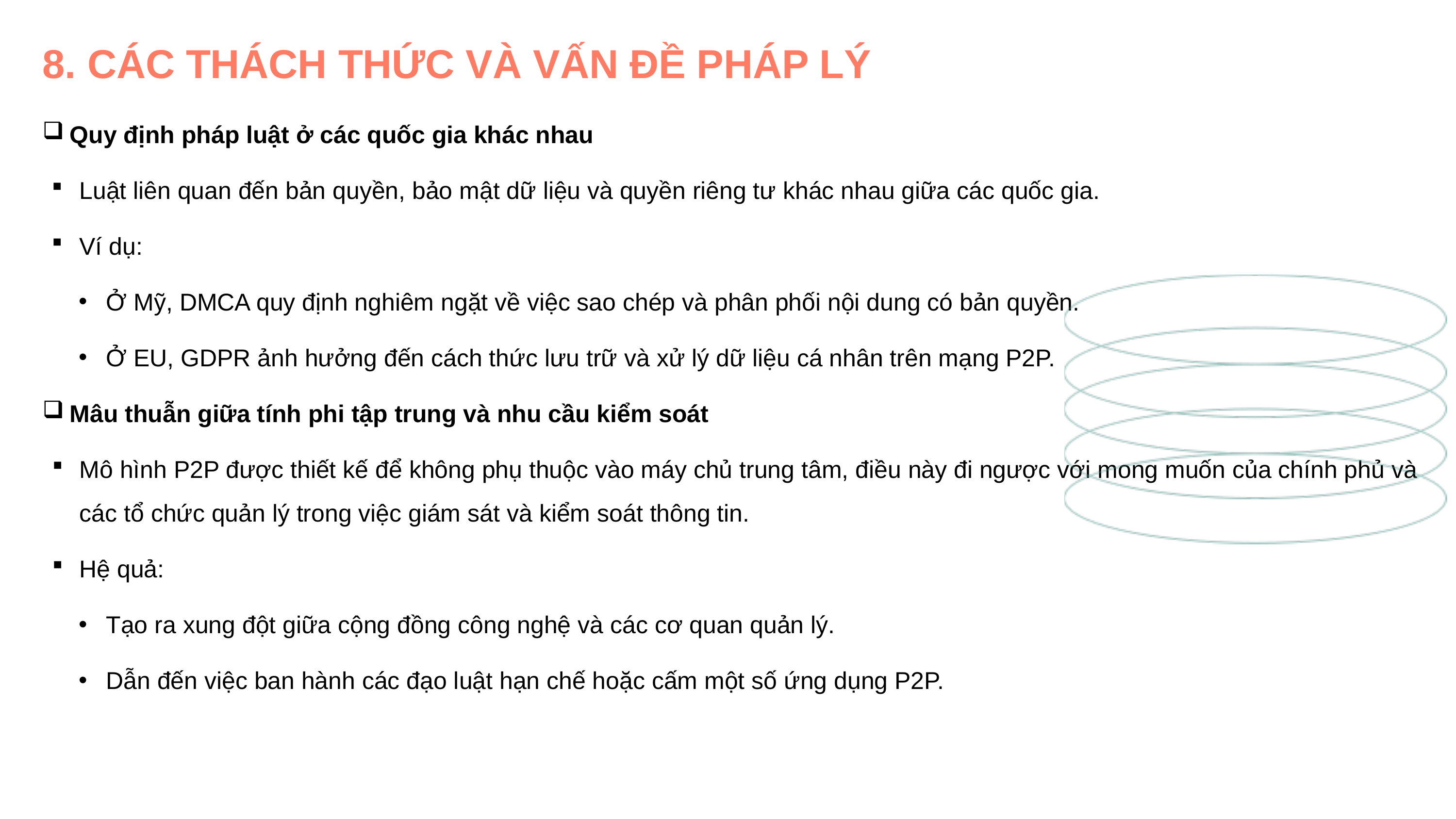

8. CÁC THÁCH THỨC VÀ VẤN ĐỀ PHÁP LÝ
Quy định pháp luật ở các quốc gia khác nhau
Luật liên quan đến bản quyền, bảo mật dữ liệu và quyền riêng tư khác nhau giữa các quốc gia.
Ví dụ:
Ở Mỹ, DMCA quy định nghiêm ngặt về việc sao chép và phân phối nội dung có bản quyền.
Ở EU, GDPR ảnh hưởng đến cách thức lưu trữ và xử lý dữ liệu cá nhân trên mạng P2P.
Mâu thuẫn giữa tính phi tập trung và nhu cầu kiểm soát
Mô hình P2P được thiết kế để không phụ thuộc vào máy chủ trung tâm, điều này đi ngược với mong muốn của chính phủ và các tổ chức quản lý trong việc giám sát và kiểm soát thông tin.
Hệ quả:
Tạo ra xung đột giữa cộng đồng công nghệ và các cơ quan quản lý.
Dẫn đến việc ban hành các đạo luật hạn chế hoặc cấm một số ứng dụng P2P.